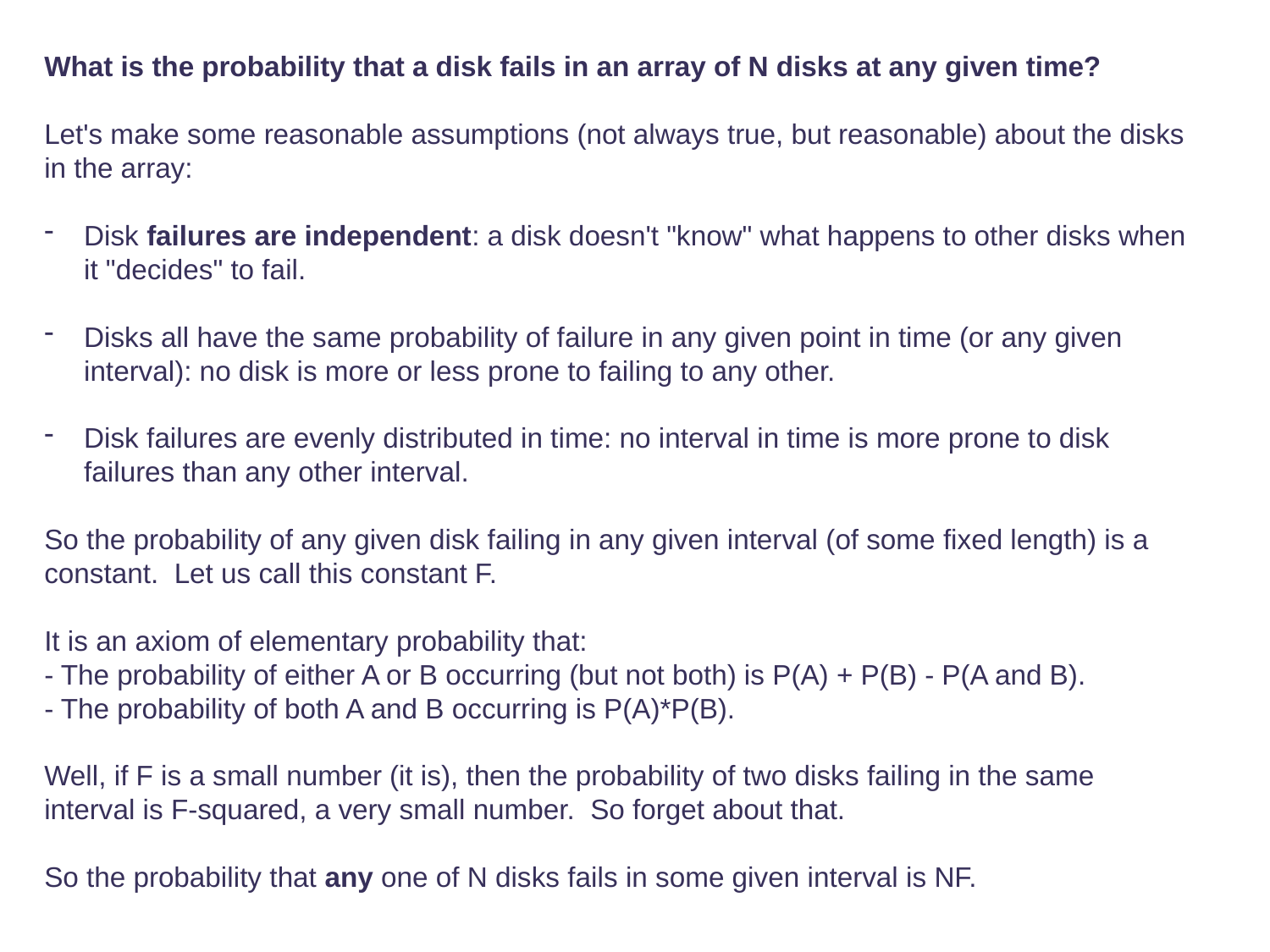

What is the probability that a disk fails in an array of N disks at any given time?

Let's make some reasonable assumptions (not always true, but reasonable) about the disks in the array:

Disk failures are independent: a disk doesn't "know" what happens to other disks when it "decides" to fail.

Disks all have the same probability of failure in any given point in time (or any given interval): no disk is more or less prone to failing to any other.

Disk failures are evenly distributed in time: no interval in time is more prone to disk failures than any other interval.

So the probability of any given disk failing in any given interval (of some fixed length) is a constant.  Let us call this constant F.

It is an axiom of elementary probability that:
- The probability of either A or B occurring (but not both) is P(A) + P(B) - P(A and B).
- The probability of both A and B occurring is P(A)*P(B).

Well, if F is a small number (it is), then the probability of two disks failing in the same interval is F-squared, a very small number.  So forget about that.

So the probability that any one of N disks fails in some given interval is NF.